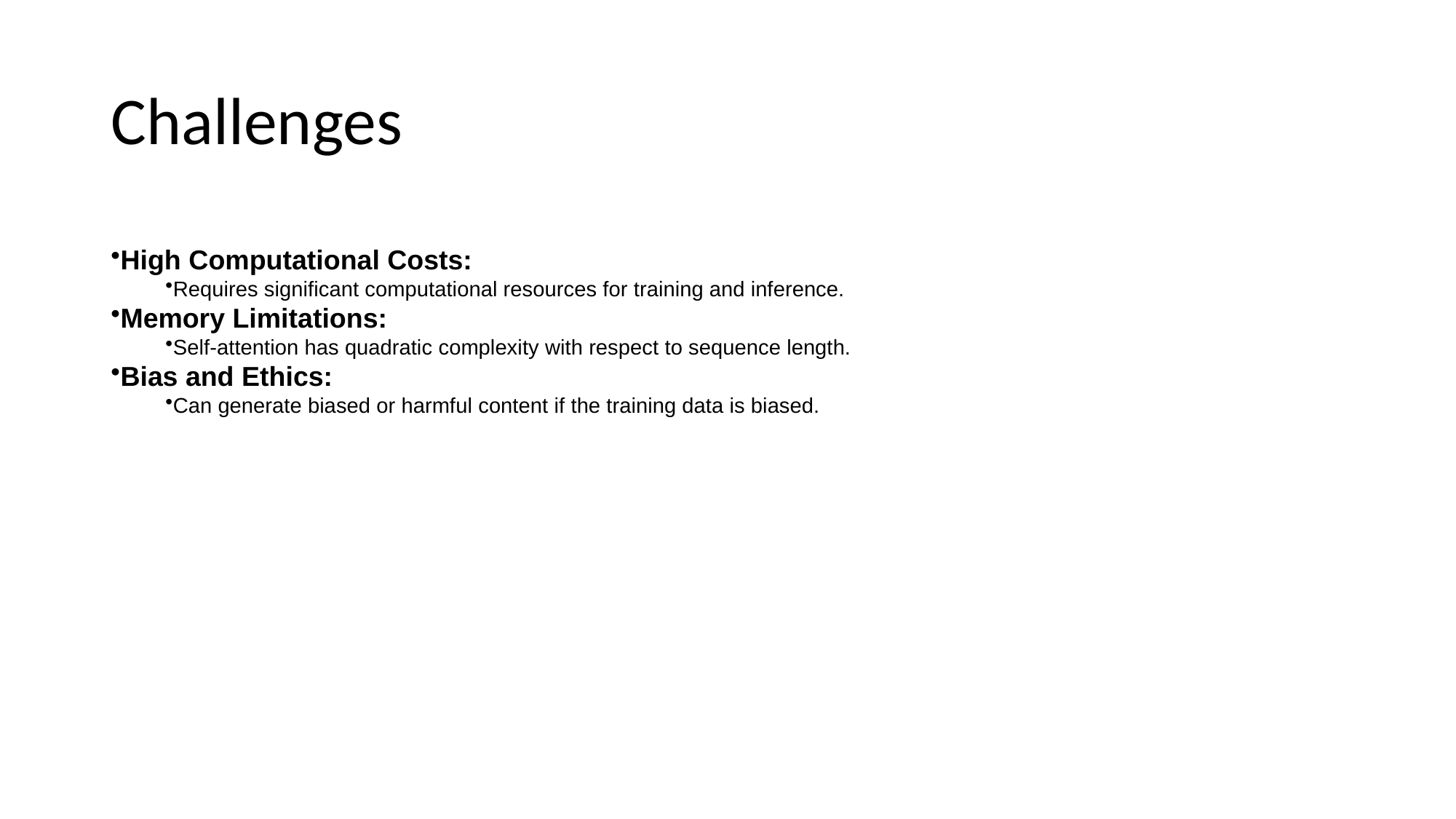

# Challenges
High Computational Costs:
Requires significant computational resources for training and inference.
Memory Limitations:
Self-attention has quadratic complexity with respect to sequence length.
Bias and Ethics:
Can generate biased or harmful content if the training data is biased.